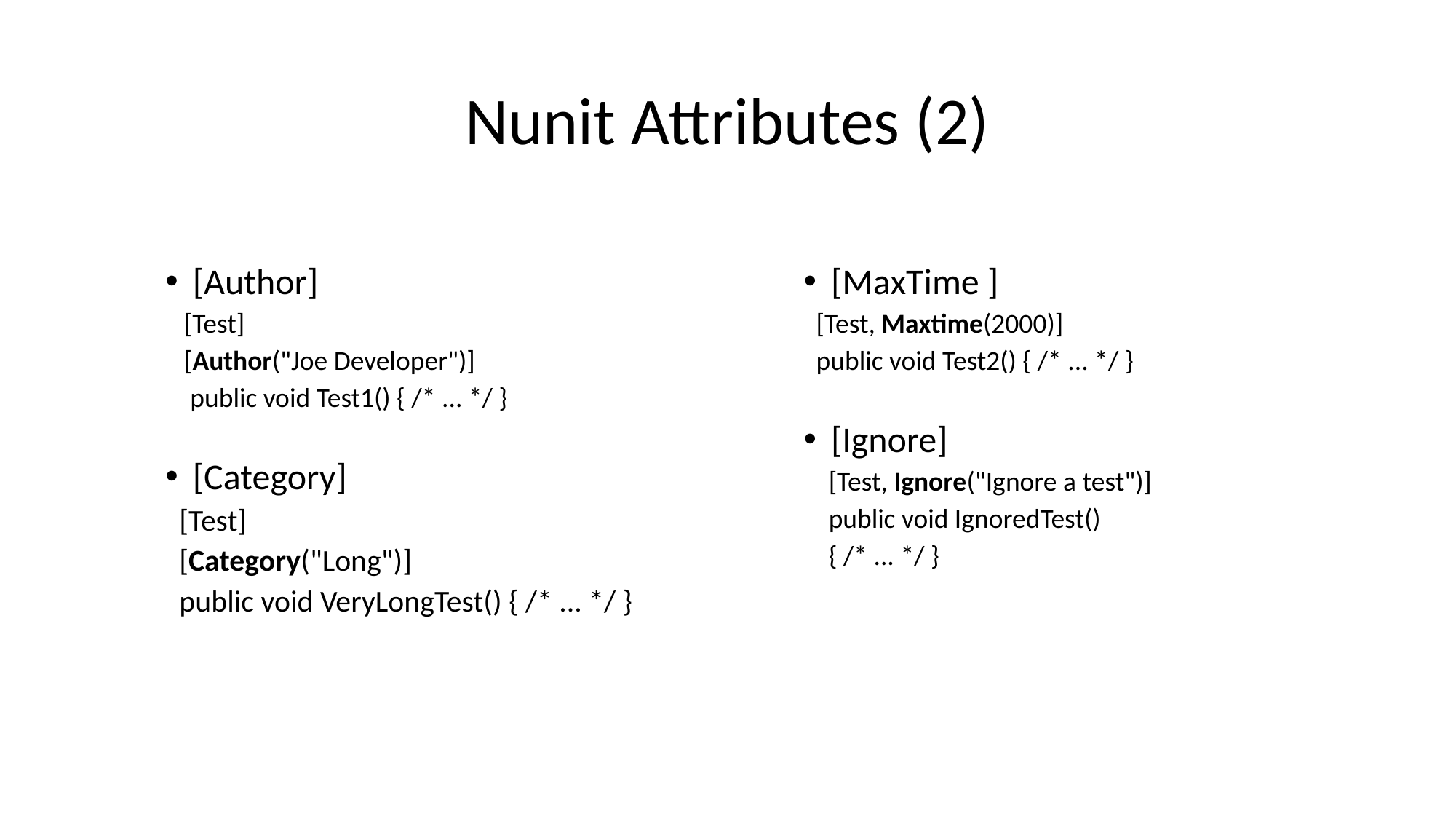

# Nunit Attributes (2)
[Author]
   [Test]
   [Author("Joe Developer")]
    public void Test1() { /* ... */ }

[Category]
  [Test]
  [Category("Long")]
  public void VeryLongTest() { /* ... */ }

[MaxTime ]
  [Test, Maxtime(2000)]
  public void Test2() { /* ... */ }

[Ignore]
    [Test, Ignore("Ignore a test")]
    public void IgnoredTest()
    { /* ... */ }